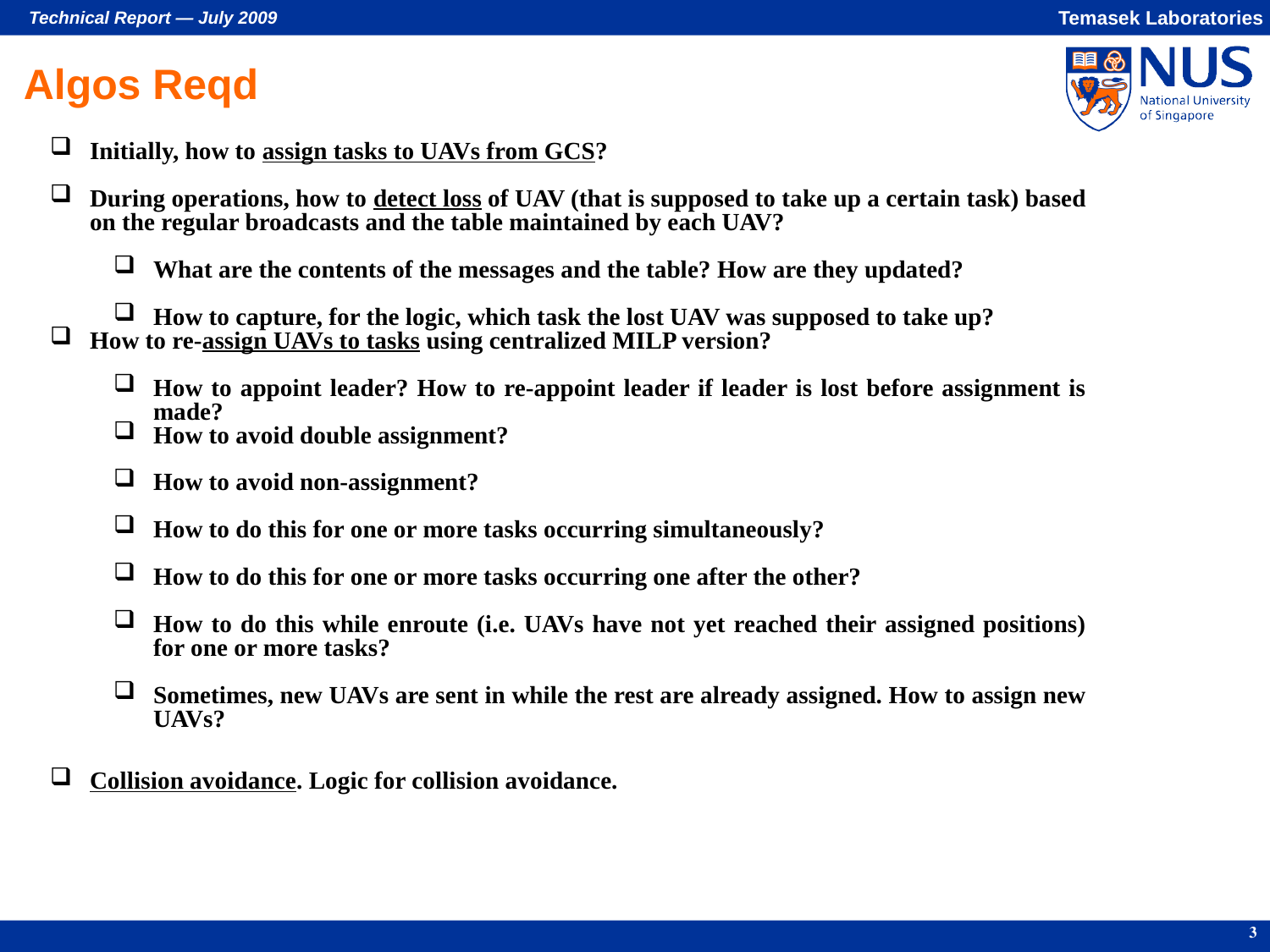

Technical Report — July 2009
# Algos Reqd
Initially, how to assign tasks to UAVs from GCS?

During operations, how to detect loss of UAV (that is supposed to take up a certain task) based on the regular broadcasts and the table maintained by each UAV?

What are the contents of the messages and the table? How are they updated?

How to capture, for the logic, which task the lost UAV was supposed to take up?
How to re-assign UAVs to tasks using centralized MILP version?

How to appoint leader? How to re-appoint leader if leader is lost before assignment is made?
How to avoid double assignment?

How to avoid non-assignment?

How to do this for one or more tasks occurring simultaneously?

How to do this for one or more tasks occurring one after the other?

How to do this while enroute (i.e. UAVs have not yet reached their assigned positions) for one or more tasks?

Sometimes, new UAVs are sent in while the rest are already assigned. How to assign new UAVs?

Collision avoidance. Logic for collision avoidance.
3